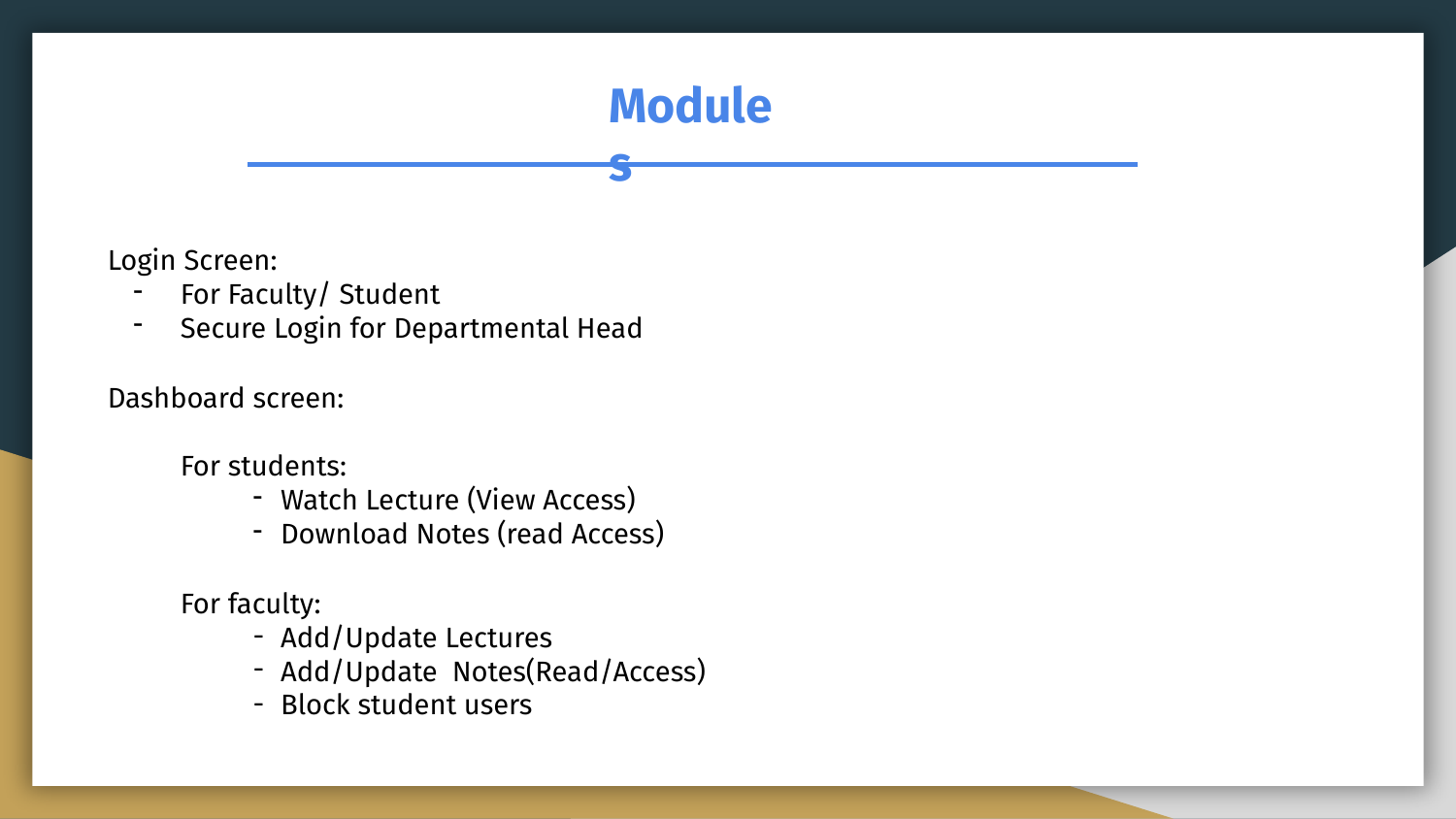

# Modules

Login Screen:
For Faculty/ Student
Secure Login for Departmental Head

Dashboard screen:

For students:
Watch Lecture (View Access)
Download Notes (read Access)

For faculty:
Add/Update Lectures
Add/Update Notes(Read/Access)
Block student users